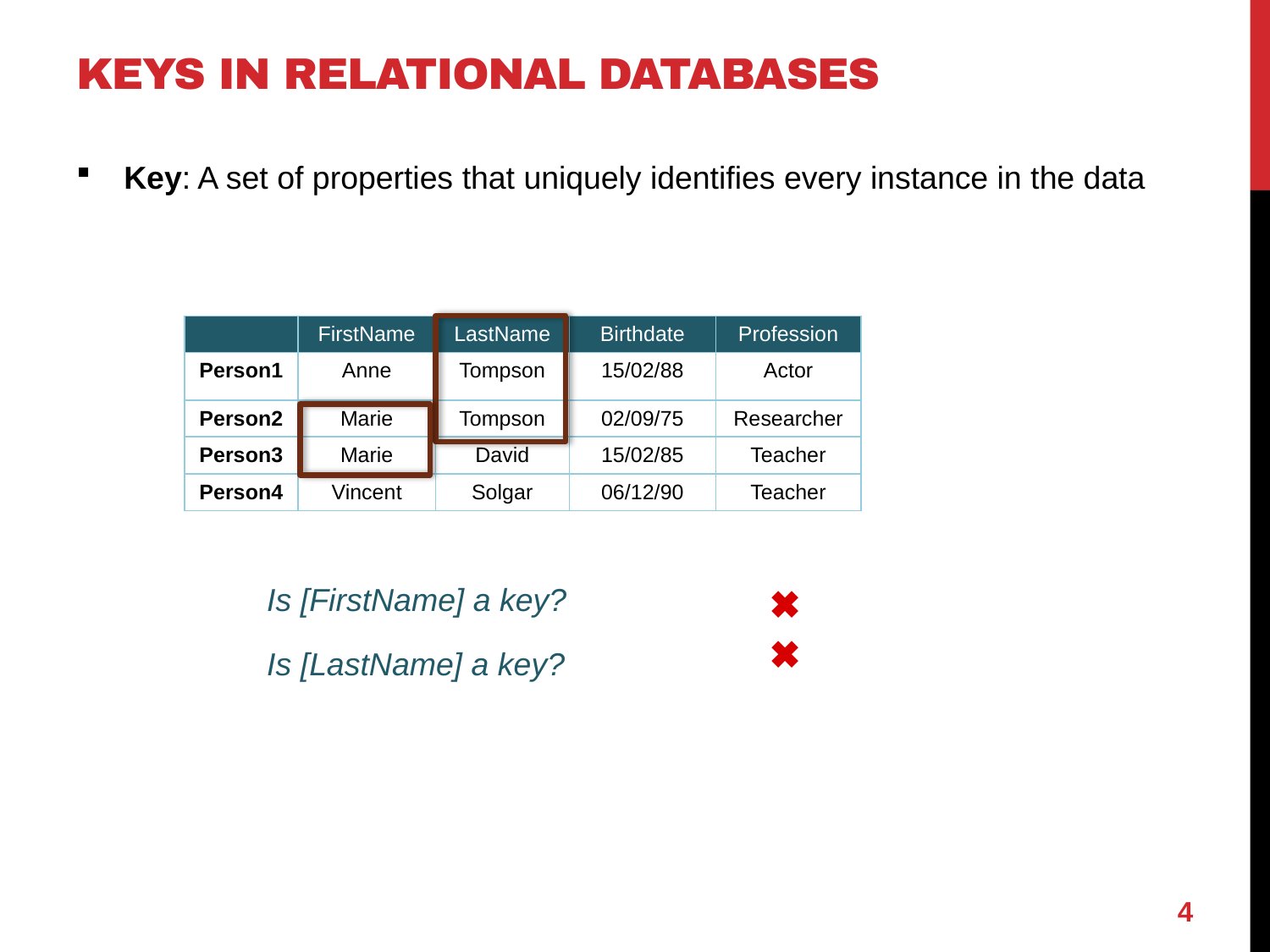

# Keys in relational Databases
Key: A set of properties that uniquely identifies every instance in the data

|  | FirstName | LastName | Birthdate | Profession |
| --- | --- | --- | --- | --- |
| Person1 | Anne | Tompson | 15/02/88 | Actor |
| Person2 | Marie | Tompson | 02/09/75 | Researcher |
| Person3 | Marie | David | 15/02/85 | Teacher |
| Person4 | Vincent | Solgar | 06/12/90 | Teacher |

Is [FirstName] a key?
✖
✖
Is [LastName] a key?
4